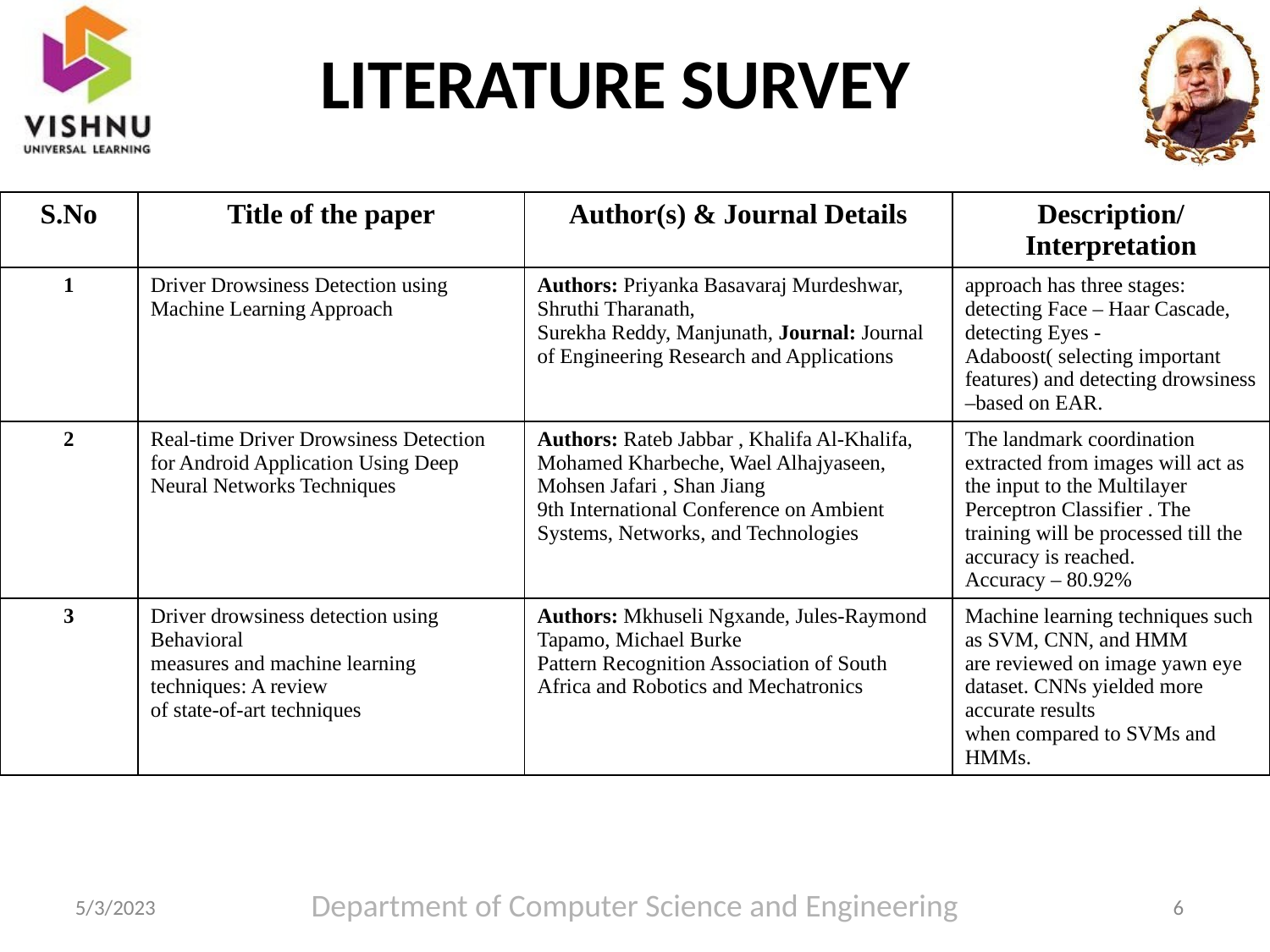

# LITERATURE SURVEY
| S.No | Title of the paper | Author(s) & Journal Details | Description/ Interpretation |
| --- | --- | --- | --- |
| 1 | Driver Drowsiness Detection using Machine Learning Approach | Authors: Priyanka Basavaraj Murdeshwar, Shruthi Tharanath, Surekha Reddy, Manjunath, Journal: Journal of Engineering Research and Applications | approach has three stages: detecting Face – Haar Cascade, detecting Eyes - Adaboost( selecting important features) and detecting drowsiness –based on EAR. |
| 2 | Real-time Driver Drowsiness Detection for Android Application Using Deep Neural Networks Techniques | Authors: Rateb Jabbar , Khalifa Al-Khalifa, Mohamed Kharbeche, Wael Alhajyaseen, Mohsen Jafari , Shan Jiang 9th International Conference on Ambient Systems, Networks, and Technologies | The landmark coordination extracted from images will act as the input to the Multilayer Perceptron Classifier . The training will be processed till the accuracy is reached. Accuracy – 80.92% |
| 3 | Driver drowsiness detection using Behavioral measures and machine learning techniques: A review of state-of-art techniques | Authors: Mkhuseli Ngxande, Jules-Raymond Tapamo, Michael Burke Pattern Recognition Association of South Africa and Robotics and Mechatronics | Machine learning techniques such as SVM, CNN, and HMM are reviewed on image yawn eye dataset. CNNs yielded more accurate results when compared to SVMs and HMMs. |
Department of Computer Science and Engineering
6
5/3/2023